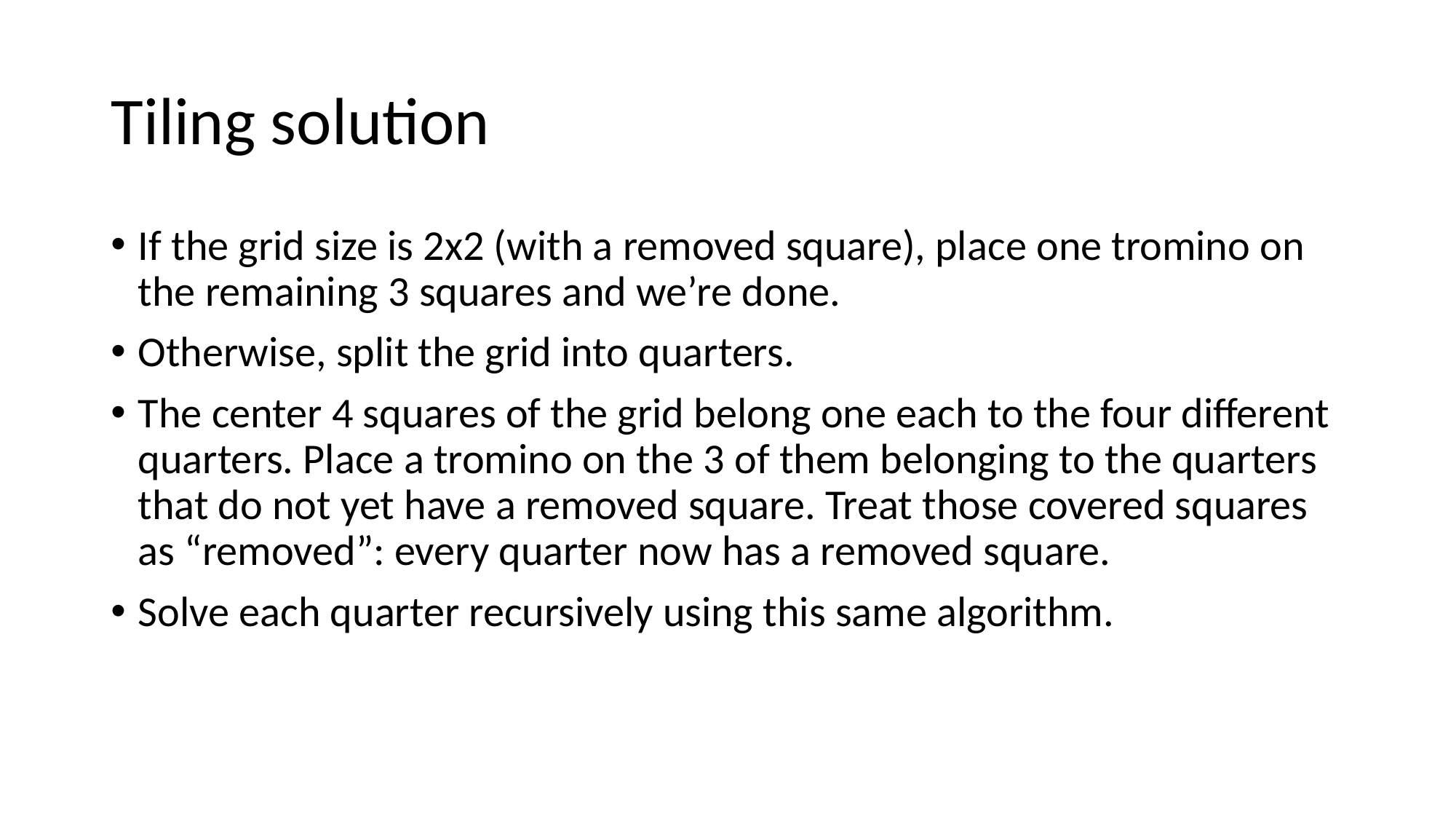

# Tiling solution
If the grid size is 2x2 (with a removed square), place one tromino on the remaining 3 squares and we’re done.
Otherwise, split the grid into quarters.
The center 4 squares of the grid belong one each to the four different quarters. Place a tromino on the 3 of them belonging to the quarters that do not yet have a removed square. Treat those covered squares as “removed”: every quarter now has a removed square.
Solve each quarter recursively using this same algorithm.